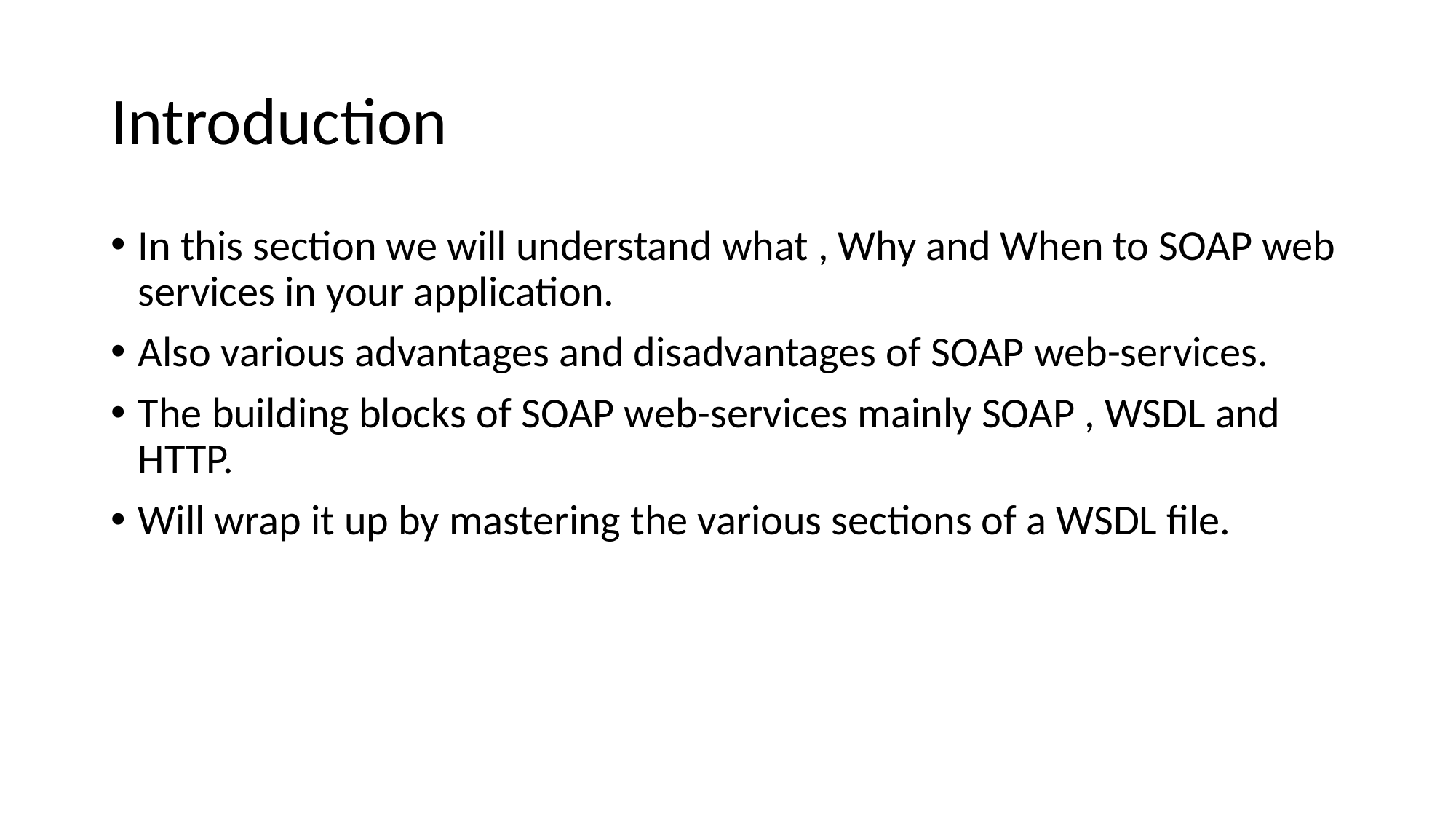

# Introduction
In this section we will understand what , Why and When to SOAP web services in your application.
Also various advantages and disadvantages of SOAP web-services.
The building blocks of SOAP web-services mainly SOAP , WSDL and HTTP.
Will wrap it up by mastering the various sections of a WSDL file.